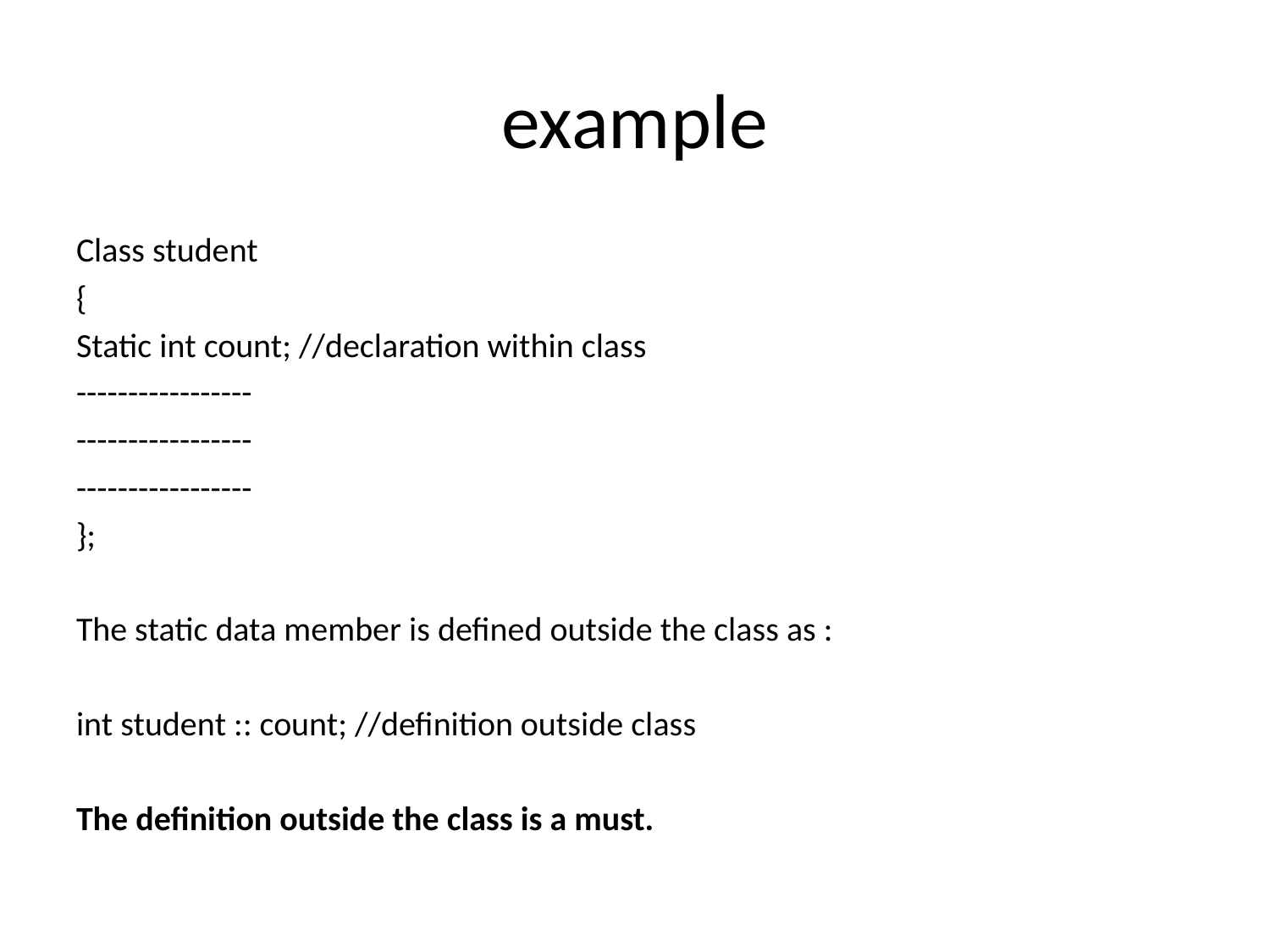

# example
Class student
{
Static int count; //declaration within class
-----------------
-----------------
-----------------
};

The static data member is defined outside the class as :

int student :: count; //definition outside class

The definition outside the class is a must.